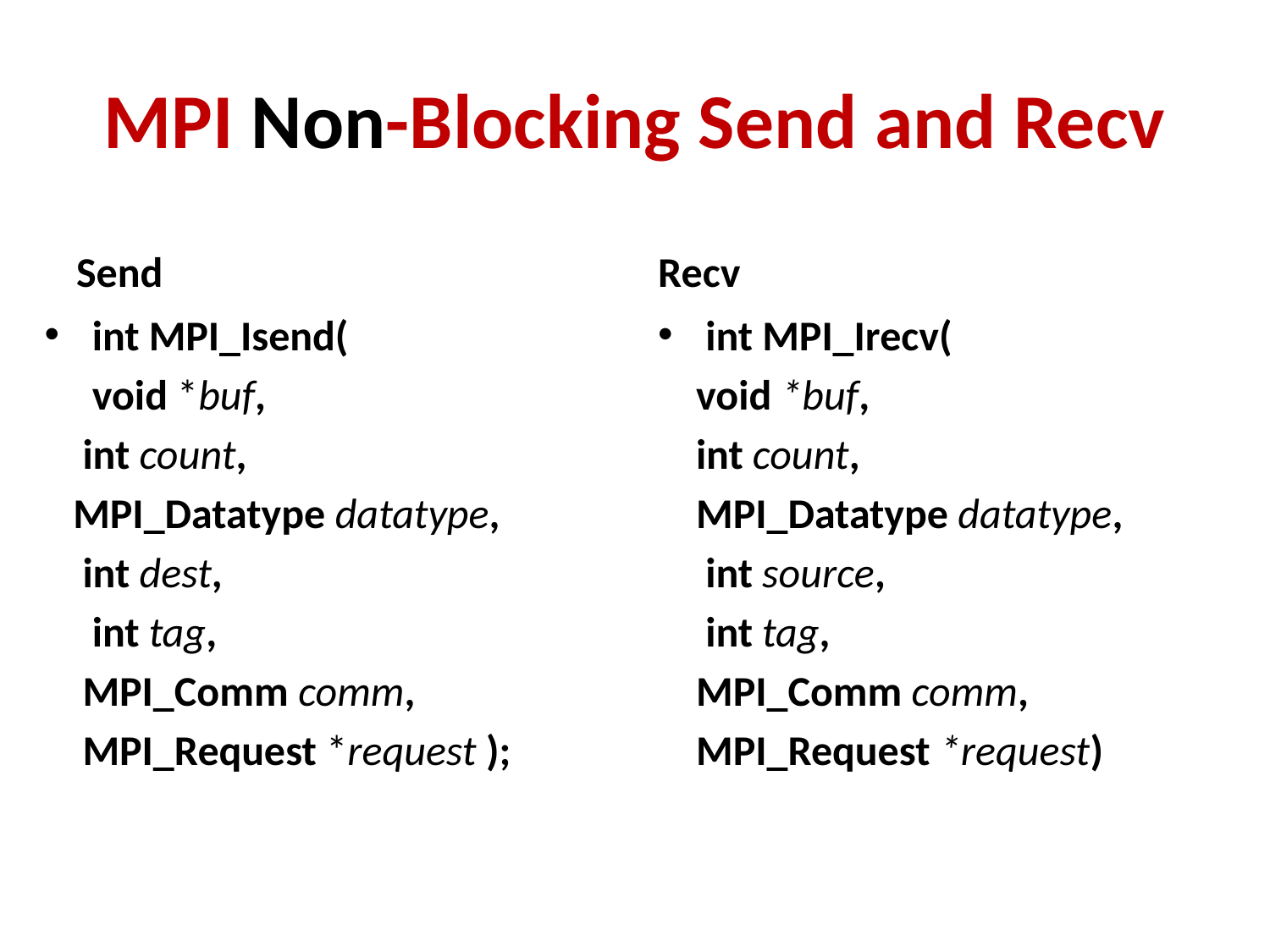

# MPI Non-Blocking Send and Recv
Send
Recv
int MPI_Isend(
     void *buf,
    int count,
   MPI_Datatype datatype,
    int dest,
     int tag,
    MPI_Comm comm,
    MPI_Request *request );
int MPI_Irecv(
    void *buf,
    int count,
    MPI_Datatype datatype,
     int source,
     int tag,
    MPI_Comm comm,
    MPI_Request *request)